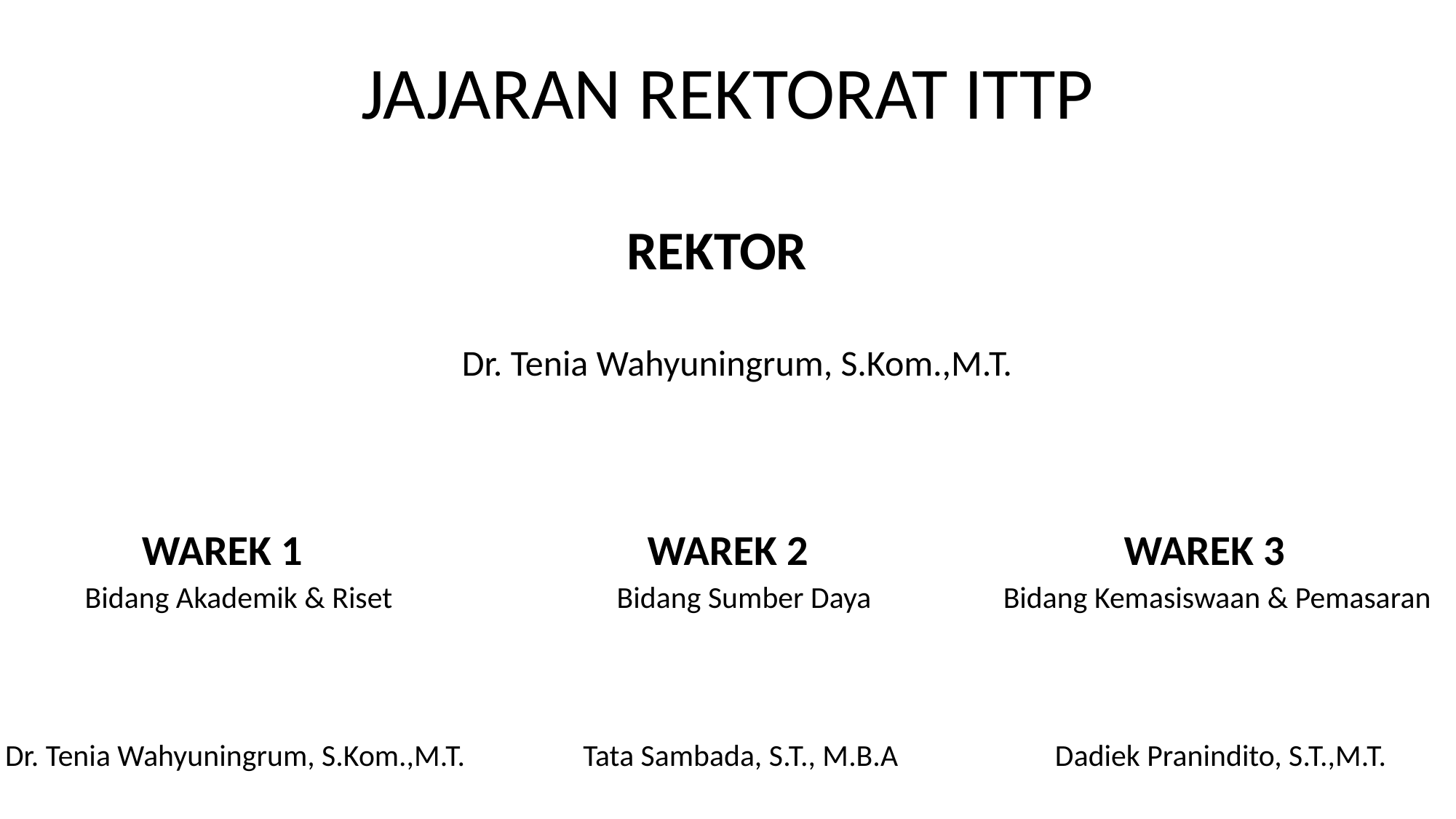

# JAJARAN REKTORAT ITTP
REKTOR

Dr. Tenia Wahyuningrum, S.Kom.,M.T.
WAREK 1

WAREK 2

WAREK 3

Bidang Akademik & Riset
Bidang Sumber Daya
Bidang Kemasiswaan & Pemasaran
Dr. Tenia Wahyuningrum, S.Kom.,M.T.
Tata Sambada, S.T., M.B.A
Dadiek Pranindito, S.T.,M.T.